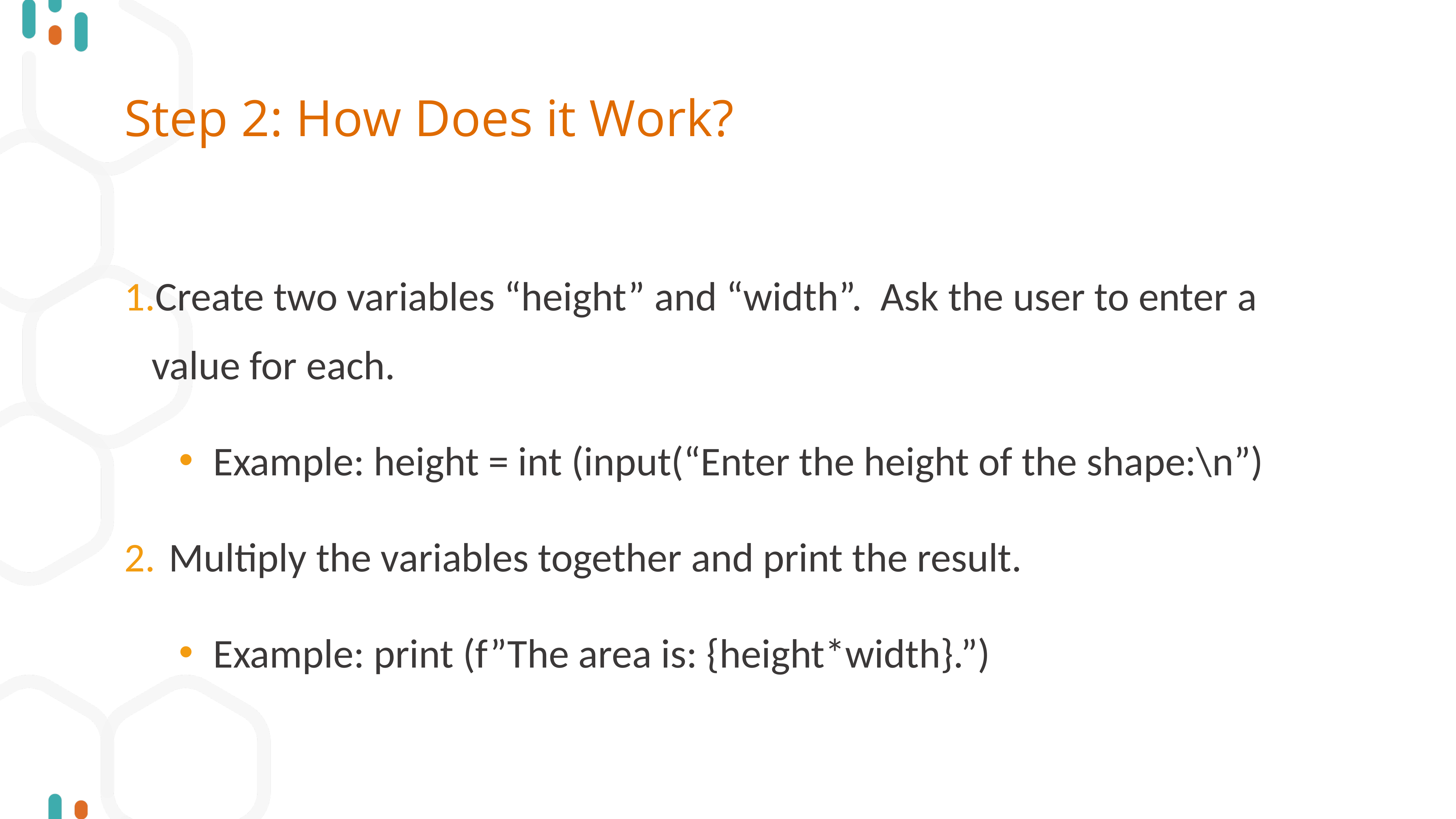

# Step 2: How Does it Work?

Create two variables “height” and “width”.  Ask the user to enter a value for each.
Example: height = int (input(“Enter the height of the shape:\n”)
Multiply the variables together and print the result.
Example: print (f”The area is: {height*width}.”)